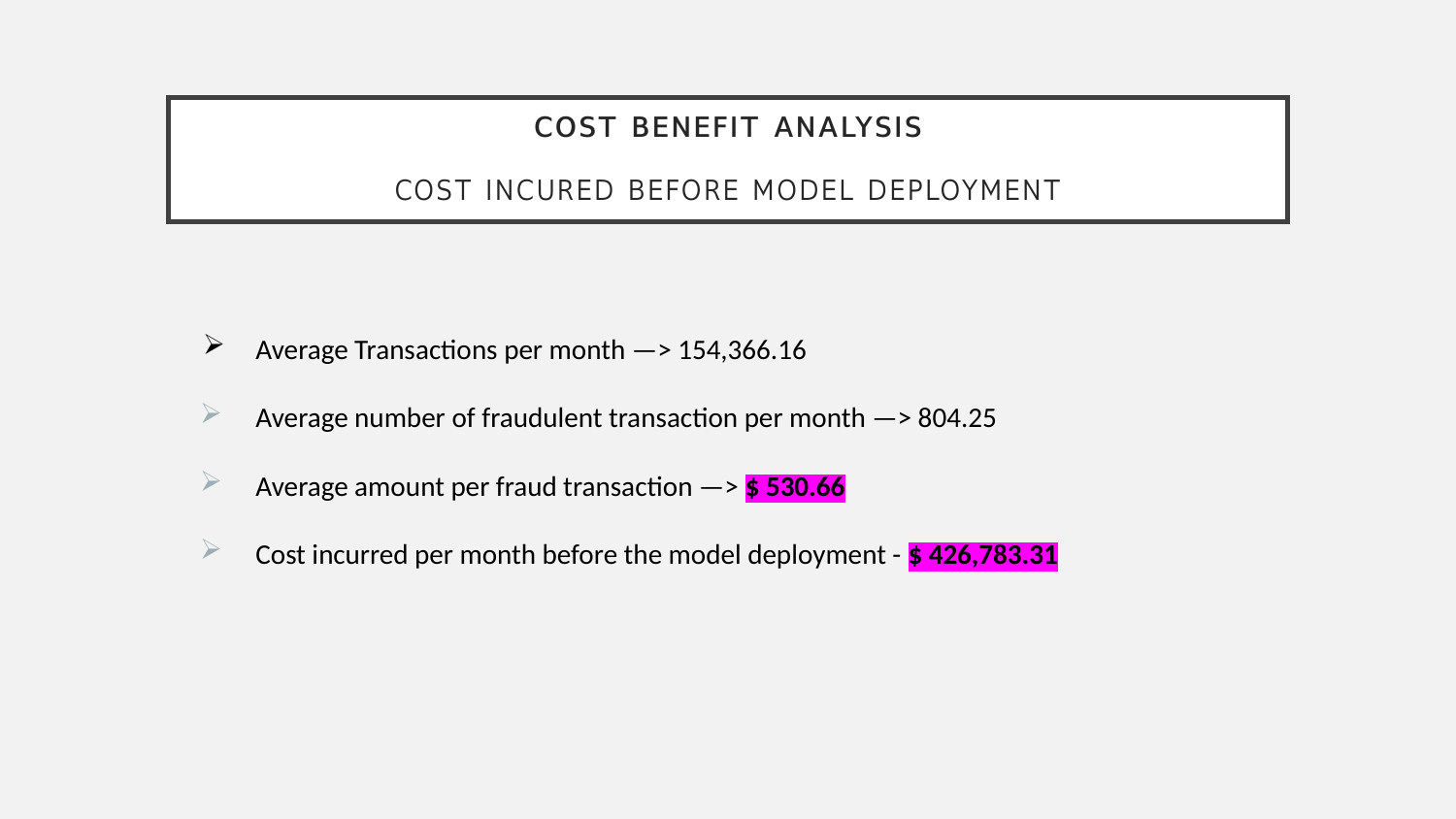

Cost benefit analysis

Cost incured before model deployment
Average Transactions per month —> 154,366.16

Average number of fraudulent transaction per month —> 804.25

Average amount per fraud transaction —> $ 530.66

Cost incurred per month before the model deployment - $ 426,783.31